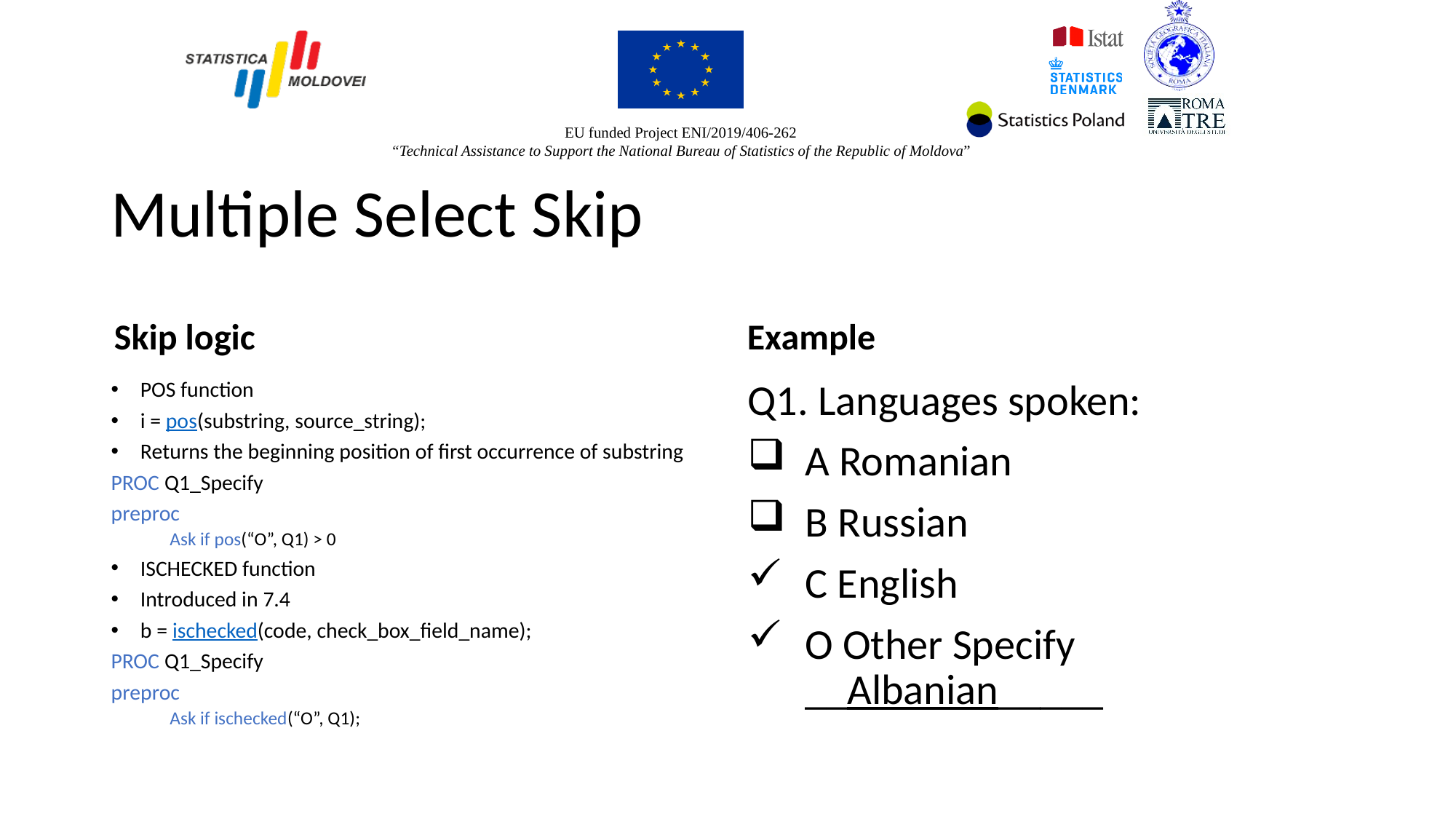

# Multiple Select Skip
Skip logic
Example
POS function
i = pos(substring, source_string);
Returns the beginning position of first occurrence of substring
PROC Q1_Specify
preproc
Ask if pos(“O”, Q1) > 0
ISCHECKED function
Introduced in 7.4
b = ischecked(code, check_box_field_name);
PROC Q1_Specify
preproc
Ask if ischecked(“O”, Q1);

Q1. Languages spoken:
A Romanian
B Russian
C English
O Other Specify __Albanian_____